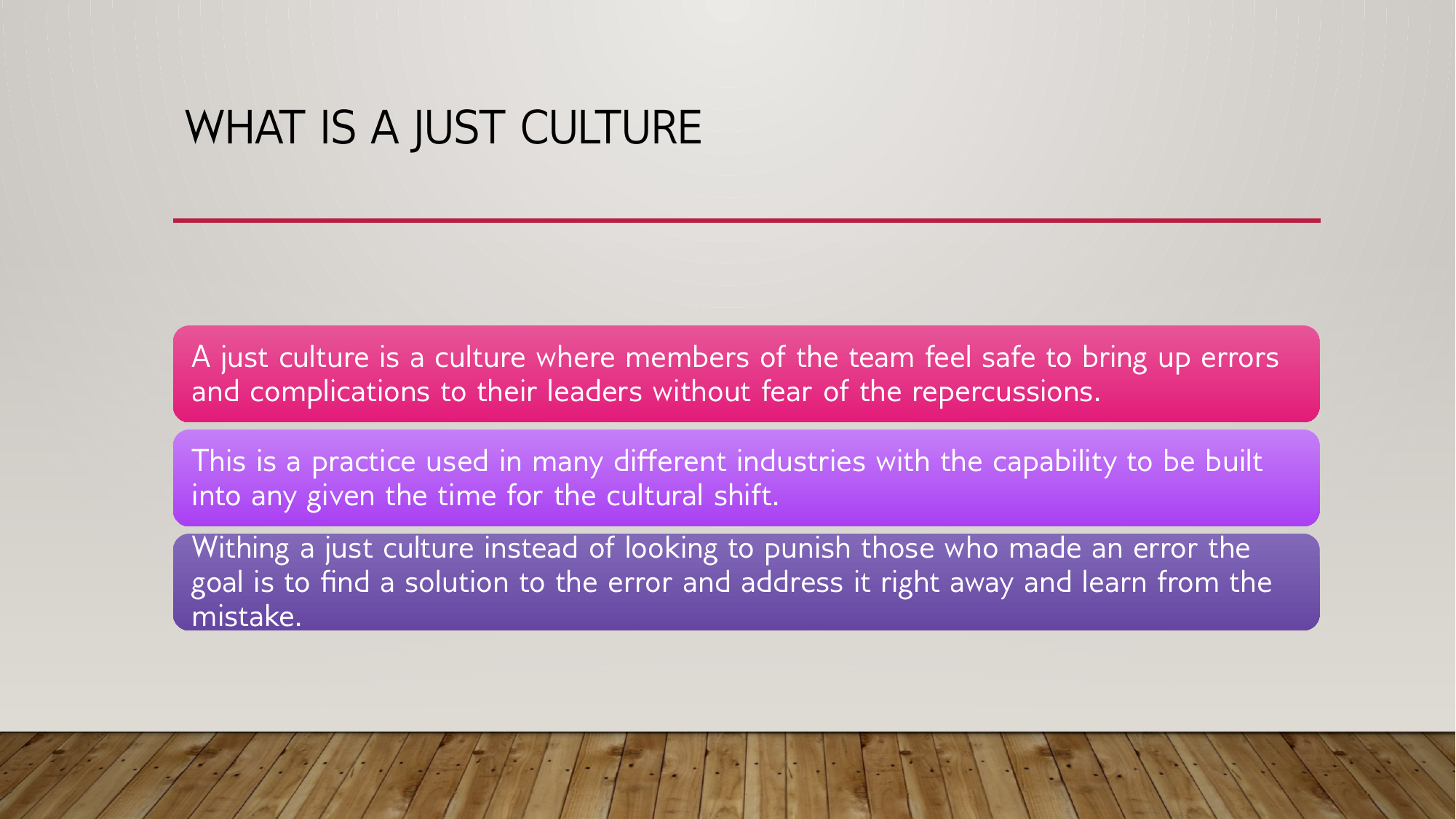

# What is a Just Culture
A just culture is a culture where members of the team feel safe to bring up errors and complications to their leaders without fear of the repercussions.
This is a practice used in many different industries with the capability to be built into any given the time for the cultural shift.
Withing a just culture instead of looking to punish those who made an error the goal is to find a solution to the error and address it right away and learn from the mistake.